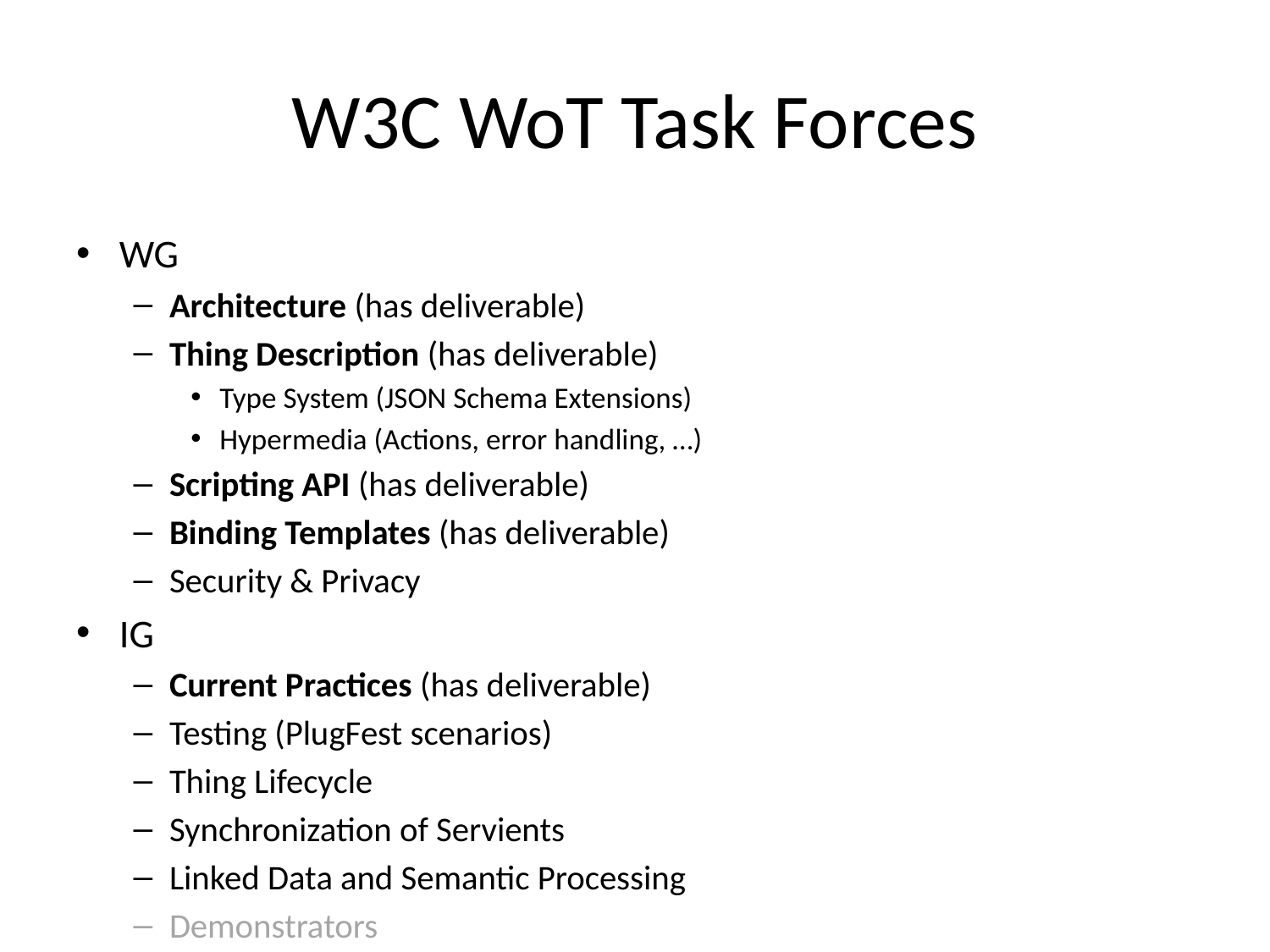

# W3C WoT Task Forces
WG
Architecture (has deliverable)
Thing Description (has deliverable)
Type System (JSON Schema Extensions)
Hypermedia (Actions, error handling, …)
Scripting API (has deliverable)
Binding Templates (has deliverable)
Security & Privacy
IG
Current Practices (has deliverable)
Testing (PlugFest scenarios)
Thing Lifecycle
Synchronization of Servients
Linked Data and Semantic Processing
Demonstrators